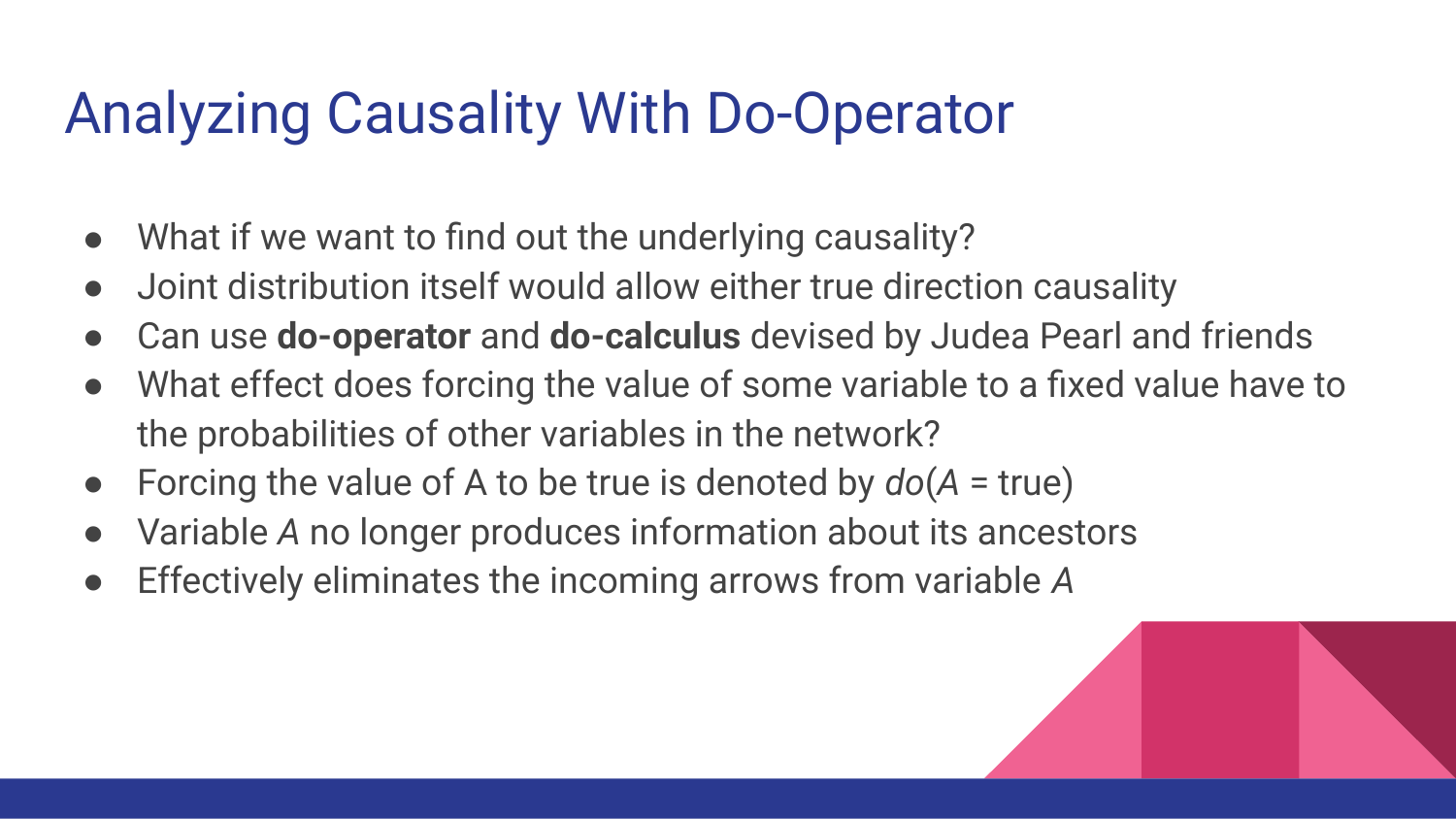

# Analyzing Causality With Do-Operator
What if we want to find out the underlying causality?
Joint distribution itself would allow either true direction causality
Can use do-operator and do-calculus devised by Judea Pearl and friends
What effect does forcing the value of some variable to a fixed value have to the probabilities of other variables in the network?
Forcing the value of A to be true is denoted by do(A = true)
Variable A no longer produces information about its ancestors
Effectively eliminates the incoming arrows from variable A